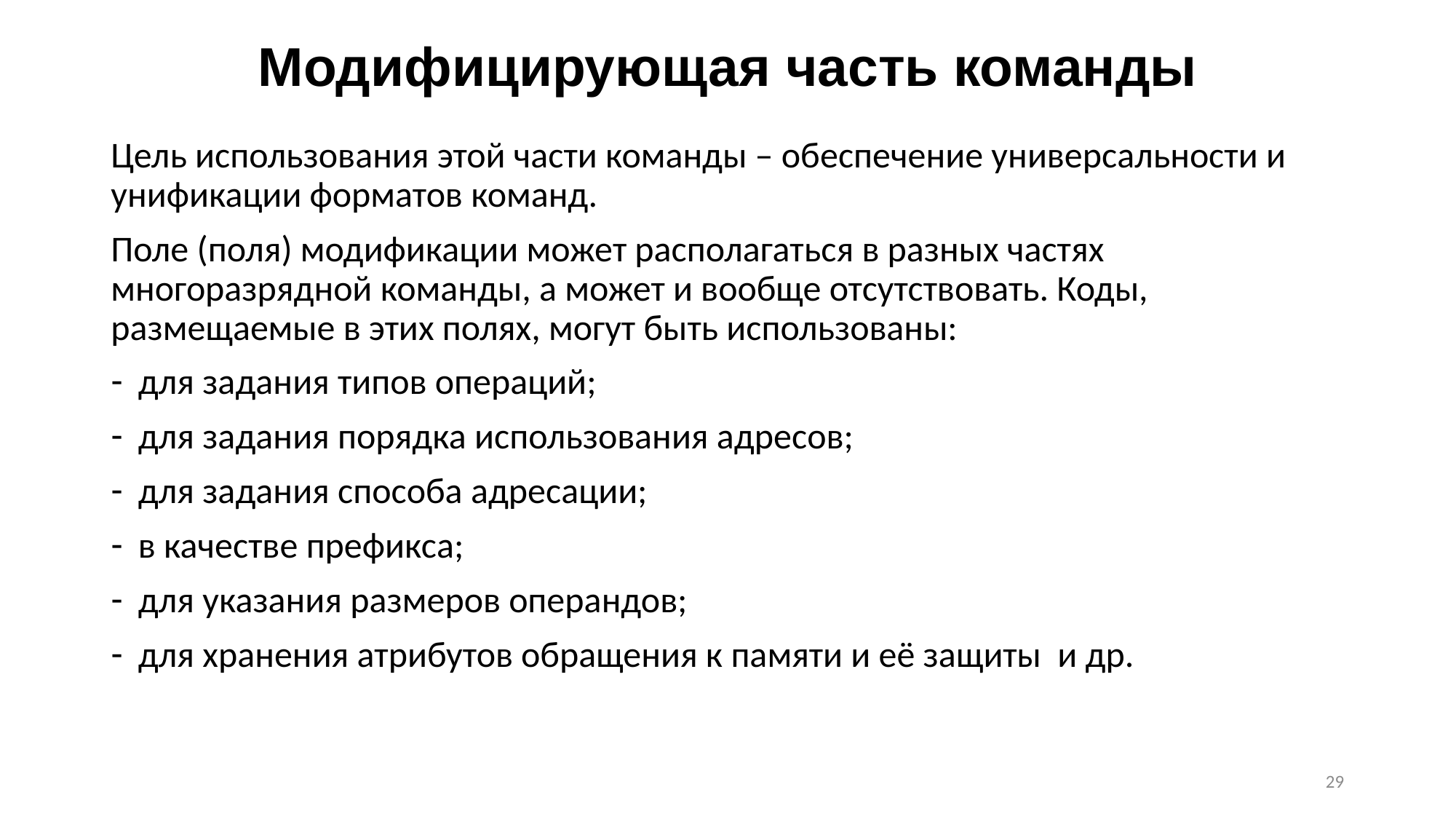

# Модифицирующая часть команды
Цель использования этой части команды – обеспечение универсальности и унификации форматов команд.
Поле (поля) модификации может располагаться в разных частях многоразрядной команды, а может и вообще отсутствовать. Коды, размещаемые в этих полях, могут быть использованы:
для задания типов операций;
для задания порядка использования адресов;
для задания способа адресации;
в качестве префикса;
для указания размеров операндов;
для хранения атрибутов обращения к памяти и её защиты  и др.

29